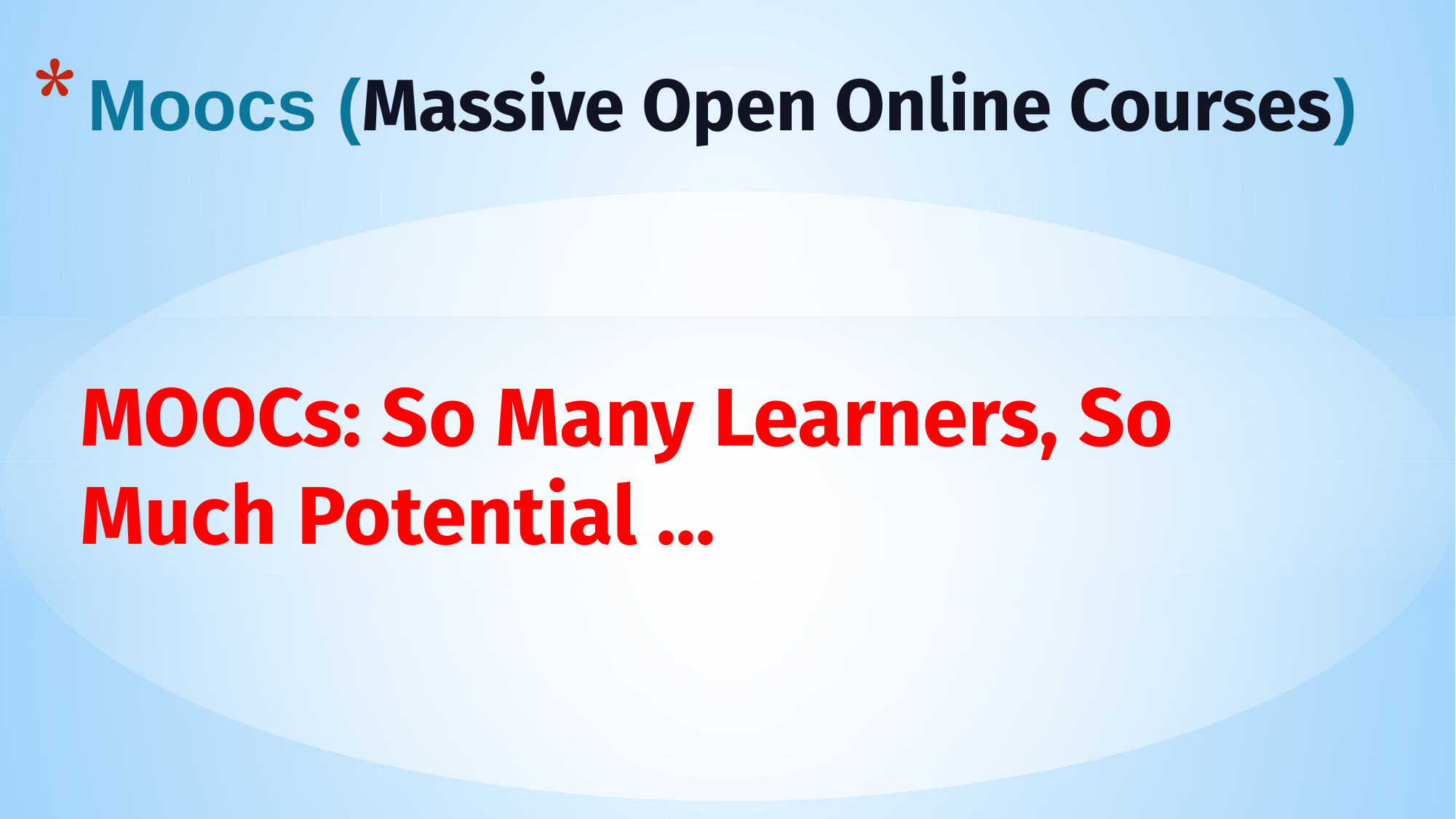

# Moocs (Massive Open Online Courses)
MOOCs: So Many Learners, So Much Potential ...